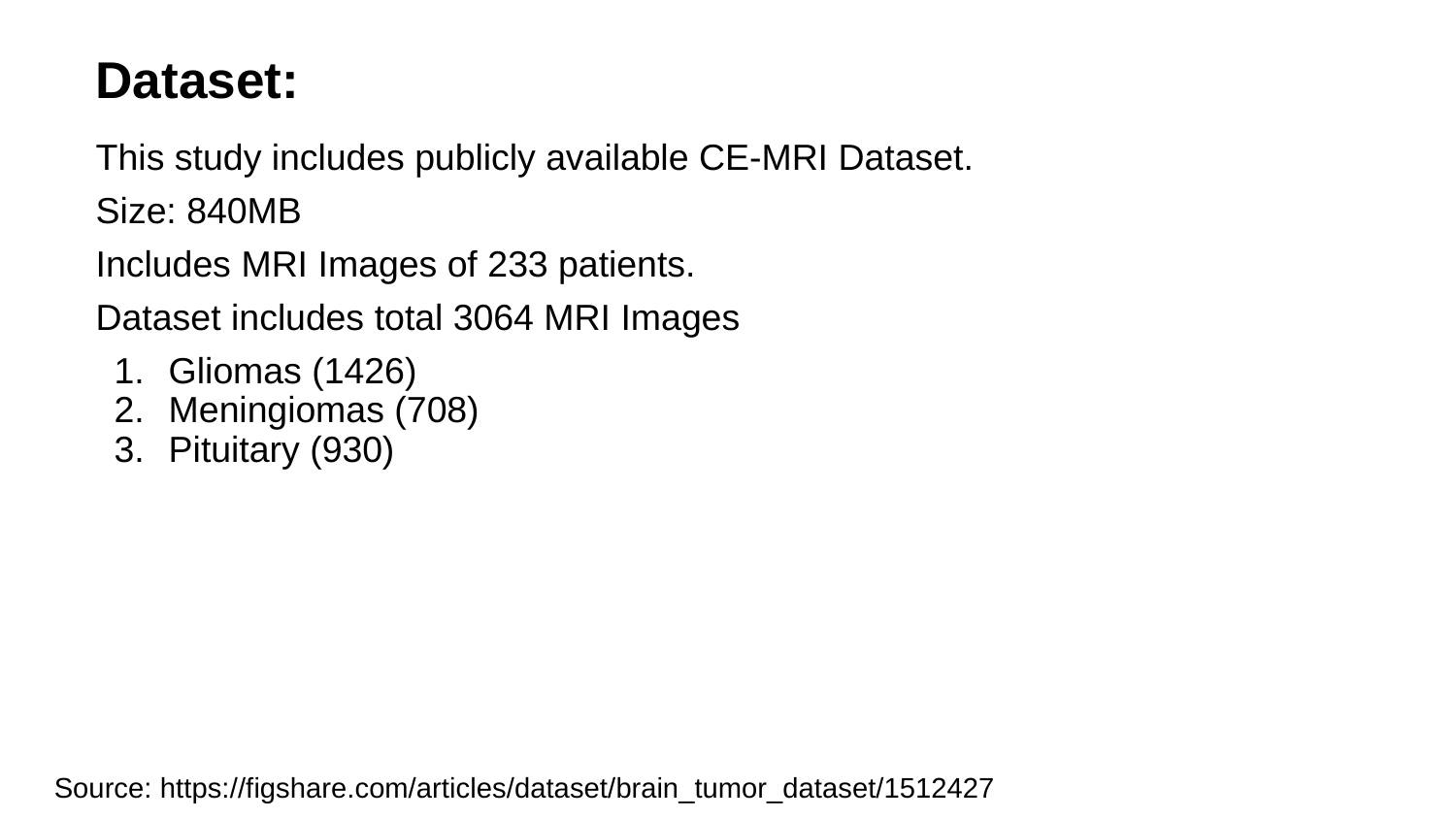

# Dataset:
This study includes publicly available CE-MRI Dataset.
Size: 840MB
Includes MRI Images of 233 patients.
Dataset includes total 3064 MRI Images
Gliomas (1426)
Meningiomas (708)
Pituitary (930)

Source: https://figshare.com/articles/dataset/brain_tumor_dataset/1512427